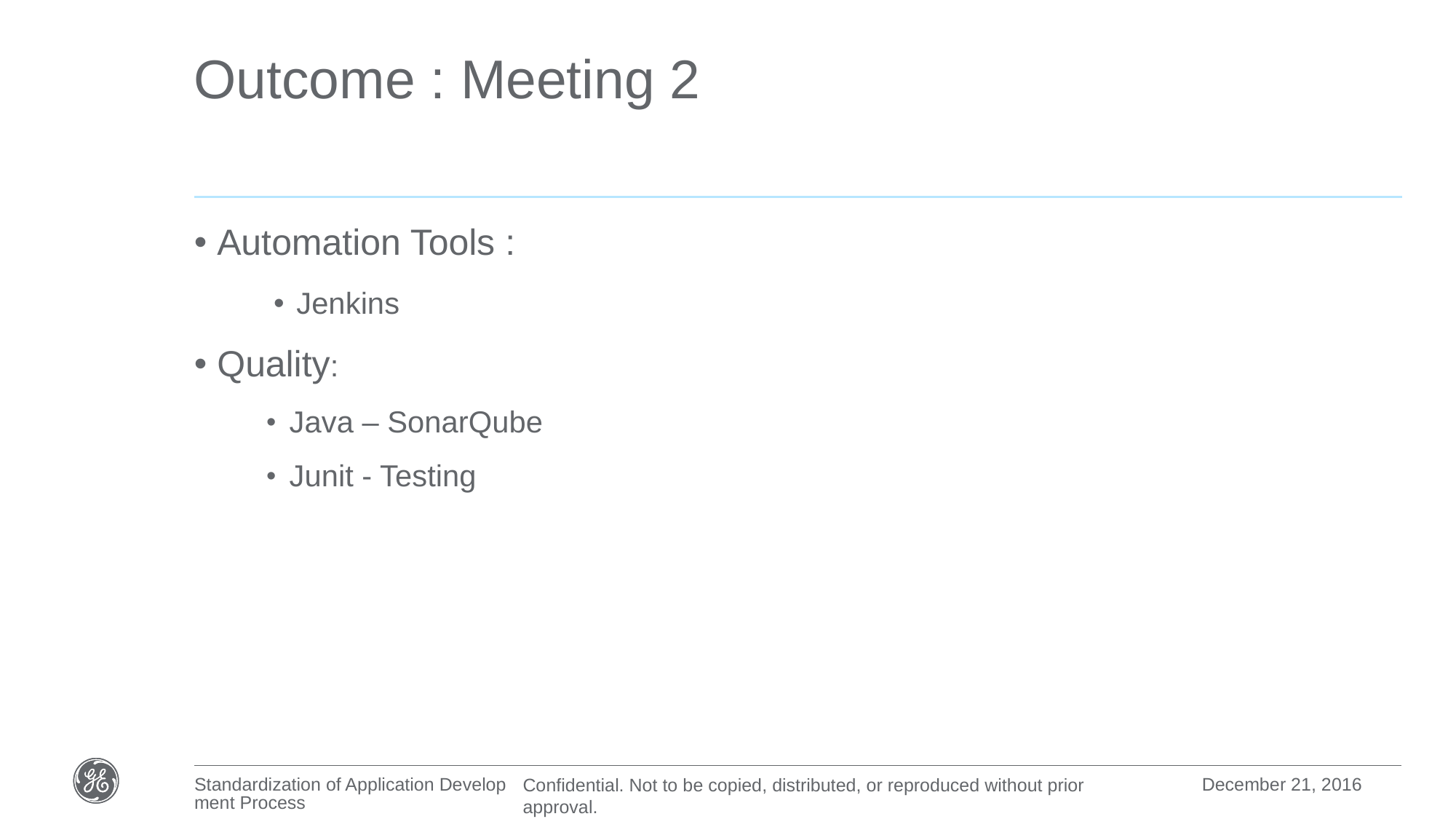

# Outcome : Meeting 2

Automation Tools :
Jenkins
Quality:
Java – SonarQube
Junit - Testing

December 21, 2016
Standardization of Application Development Process